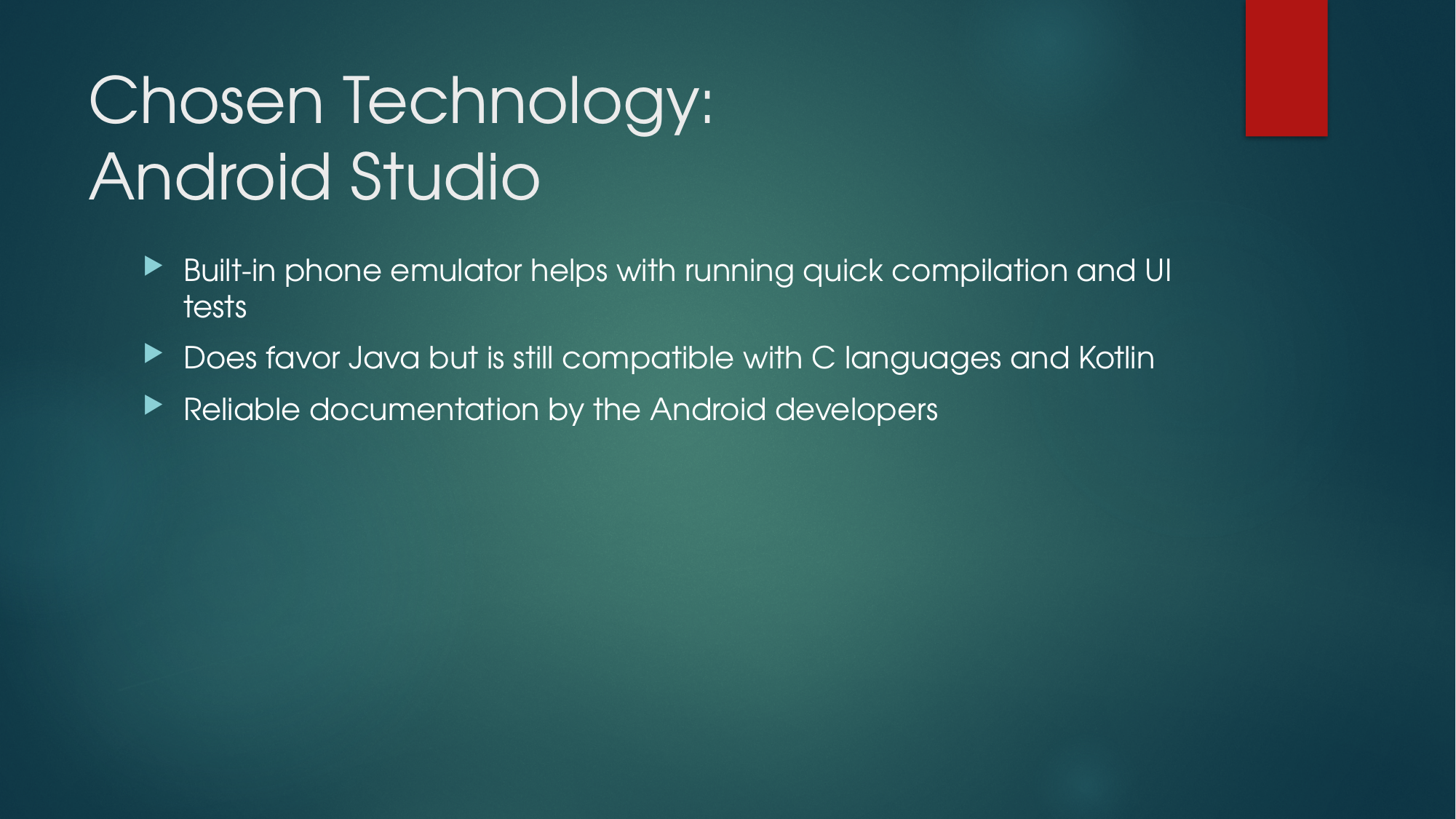

# Chosen Technology: Android Studio
Built-in phone emulator helps with running quick compilation and UI tests
Does favor Java but is still compatible with C languages and Kotlin
Reliable documentation by the Android developers